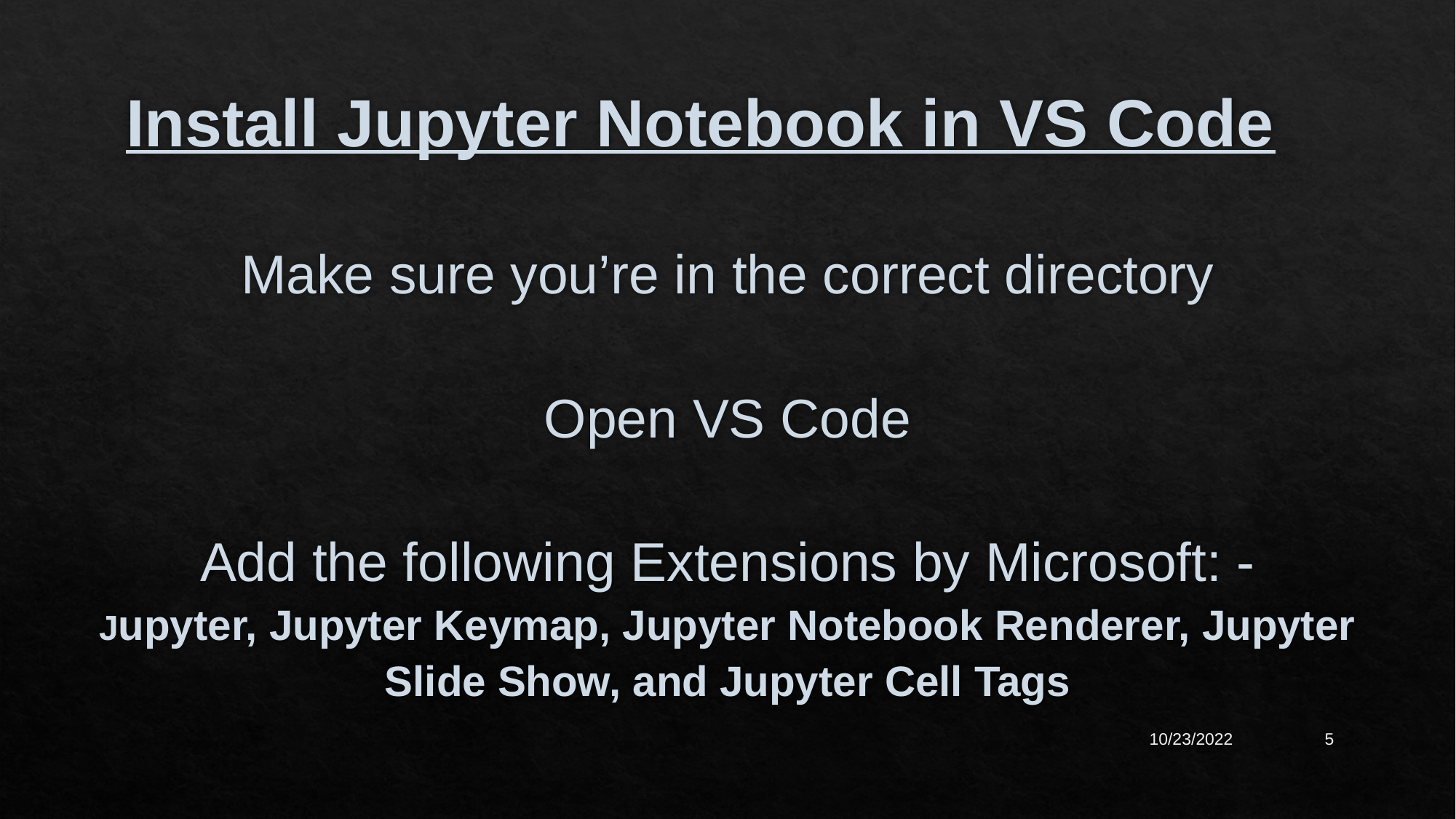

Install Jupyter Notebook in VS Code
Make sure you’re in the correct directory
Open VS Code

Add the following Extensions by Microsoft: -
Jupyter, Jupyter Keymap, Jupyter Notebook Renderer, Jupyter Slide Show, and Jupyter Cell Tags
10/23/2022
5